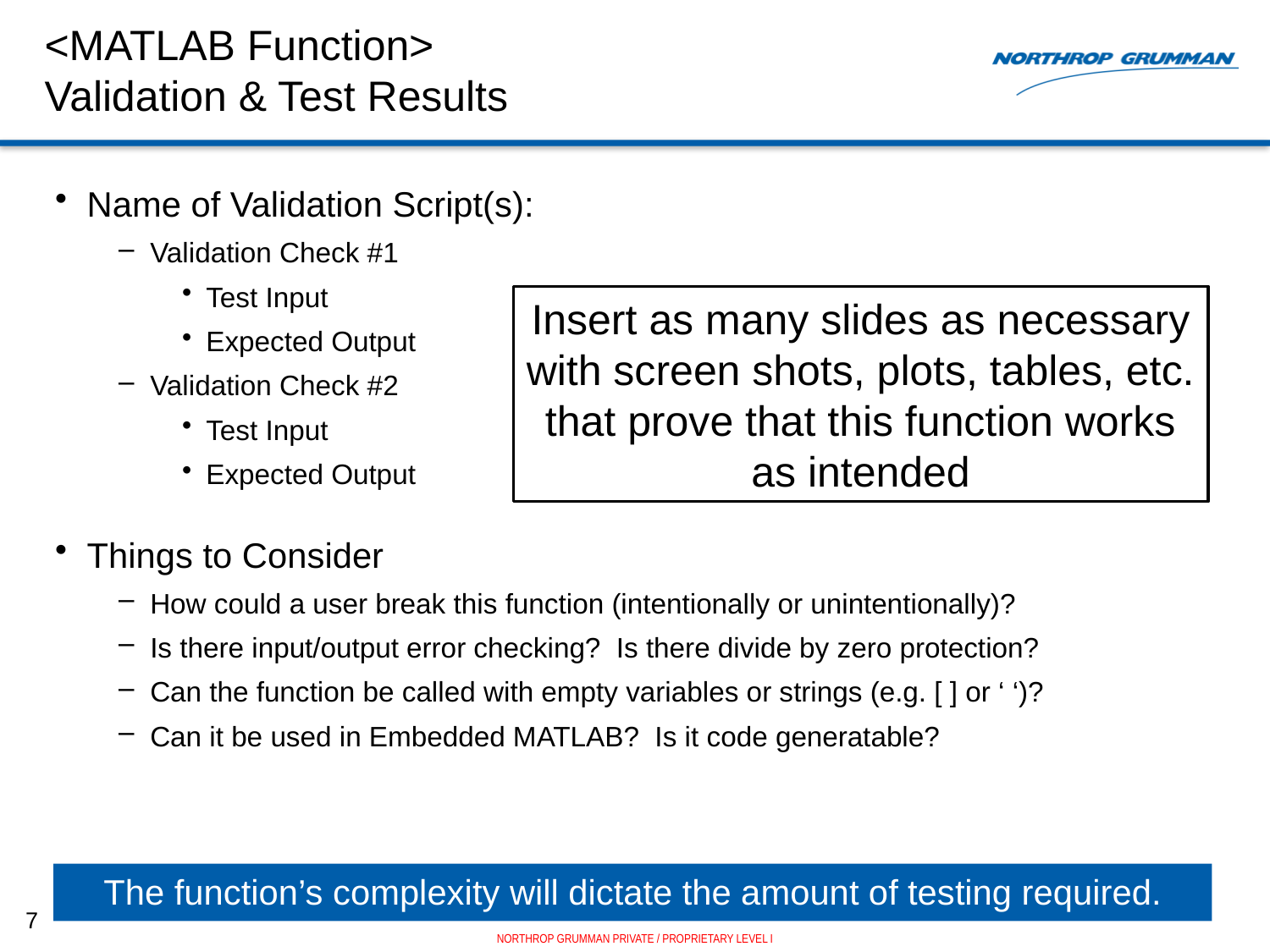

# <MATLAB Function> Validation & Test Results
Name of Validation Script(s):
Validation Check #1
Test Input
Expected Output
Validation Check #2
Test Input
Expected Output
Things to Consider
How could a user break this function (intentionally or unintentionally)?
Is there input/output error checking?  Is there divide by zero protection?
Can the function be called with empty variables or strings (e.g. [ ] or ‘ ‘)?
Can it be used in Embedded MATLAB?  Is it code generatable?
Insert as many slides as necessary with screen shots, plots, tables, etc. that prove that this function works as intended
The function’s complexity will dictate the amount of testing required.
7
NORTHROP GRUMMAN PRIVATE / PROPRIETARY LEVEL I